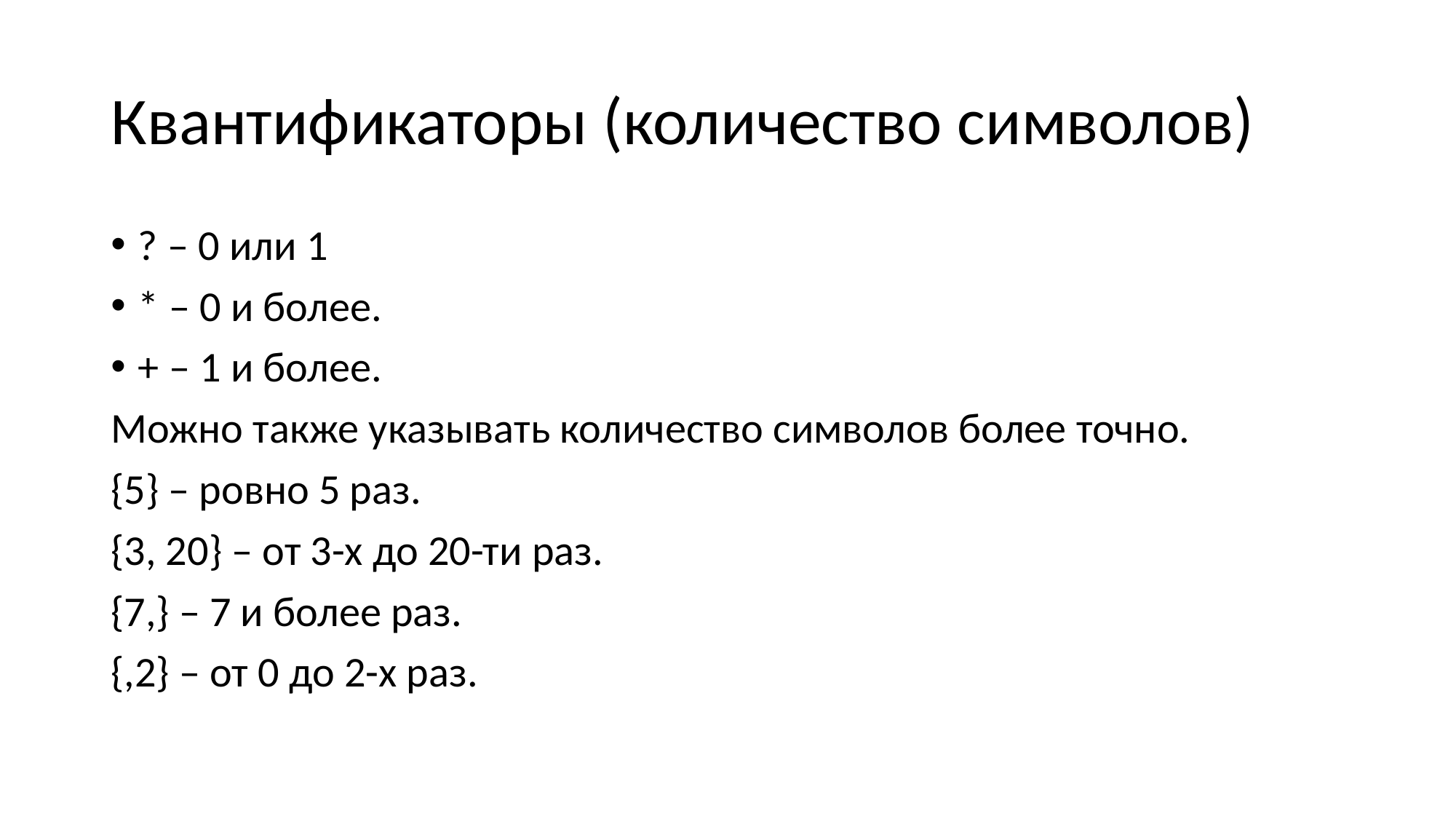

# Квантификаторы (количество символов)
? – 0 или 1
* – 0 и более.
+ – 1 и более.
Можно также указывать количество символов более точно.
{5} – ровно 5 раз.
{3, 20} – от 3-х до 20-ти раз.
{7,} – 7 и более раз.
{,2} – от 0 до 2-х раз.